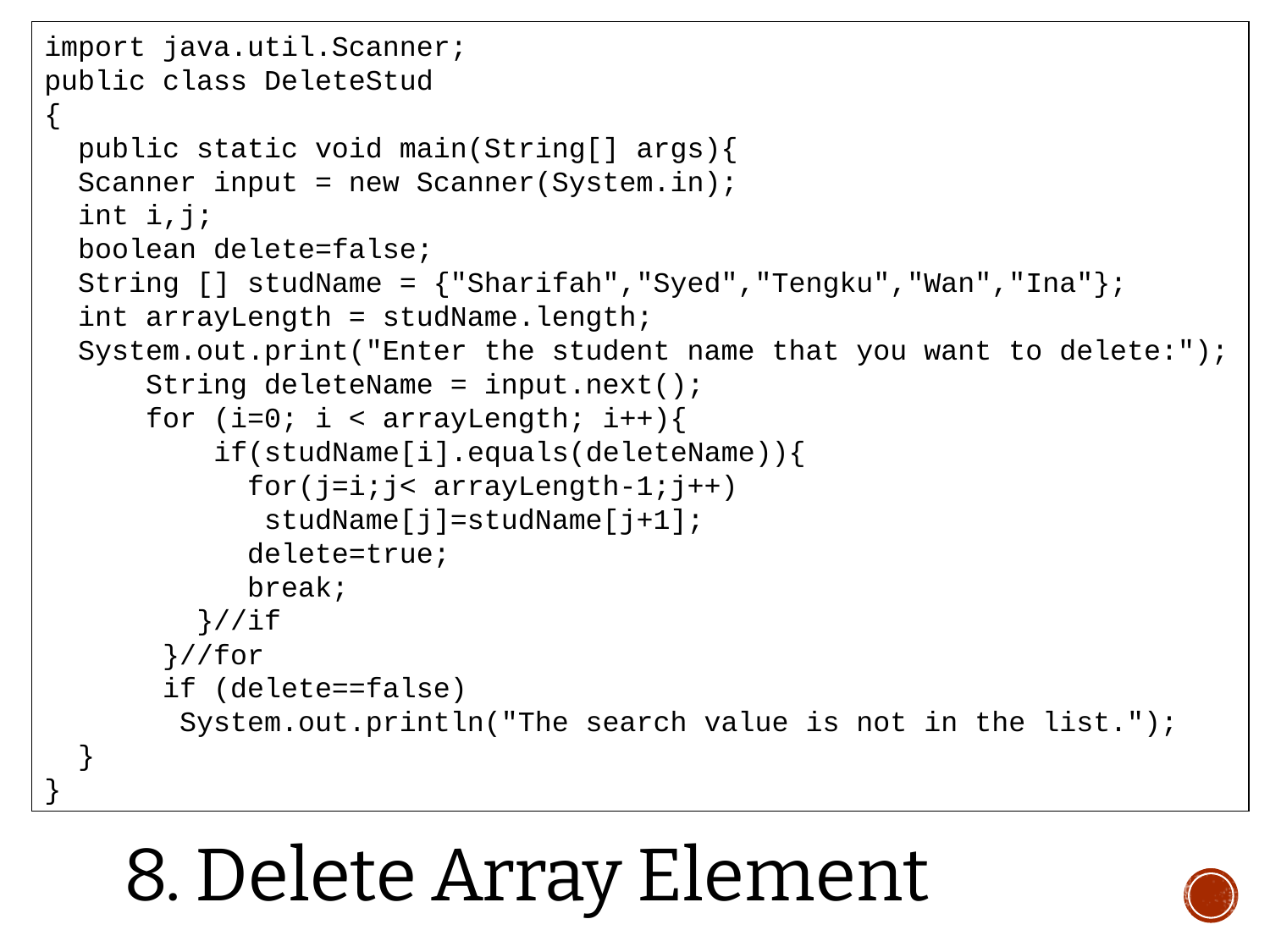

import java.util.Scanner;
public class DeleteStud
{
  public static void main(String[] args){
  Scanner input = new Scanner(System.in);
  int i,j;
  boolean delete=false;
  String [] studName = {"Sharifah","Syed","Tengku","Wan","Ina"};
  int arrayLength = studName.length;
  System.out.print("Enter the student name that you want to delete:");
      String deleteName = input.next();
      for (i=0; i < arrayLength; i++){
          if(studName[i].equals(deleteName)){
            for(j=i;j< arrayLength-1;j++)
             studName[j]=studName[j+1];
            delete=true;
            break;
         }//if
       }//for
       if (delete==false)
        System.out.println("The search value is not in the list.");
  }
}
8. Delete Array Element